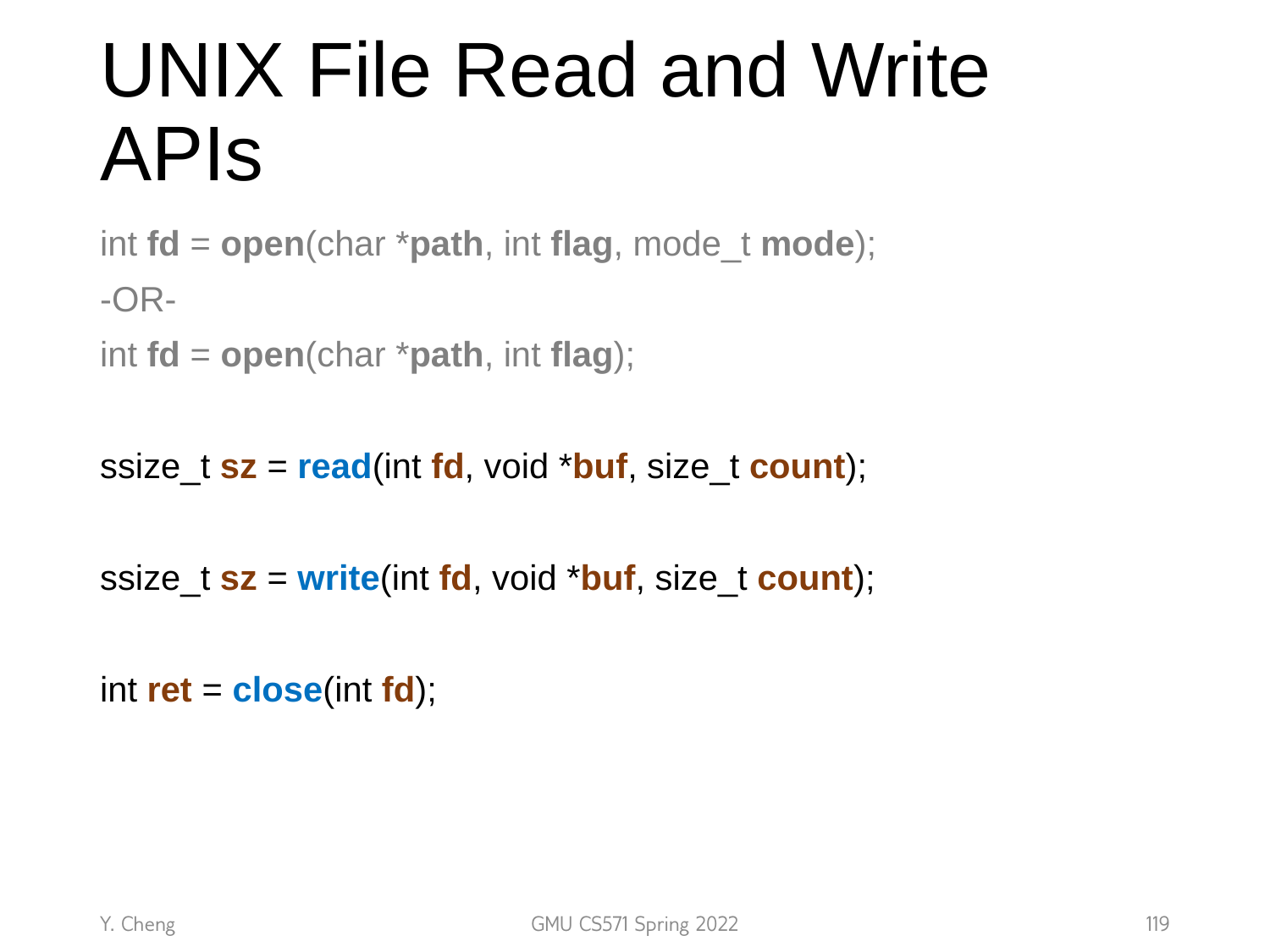

# UNIX File Read and Write APIs
int fd = open(char *path, int flag, mode_t mode);
-OR-
int fd = open(char *path, int flag);

ssize_t sz = read(int fd, void *buf, size_t count);

ssize_t sz = write(int fd, void *buf, size_t count);

int ret = close(int fd);
Y. Cheng
GMU CS571 Spring 2022
119